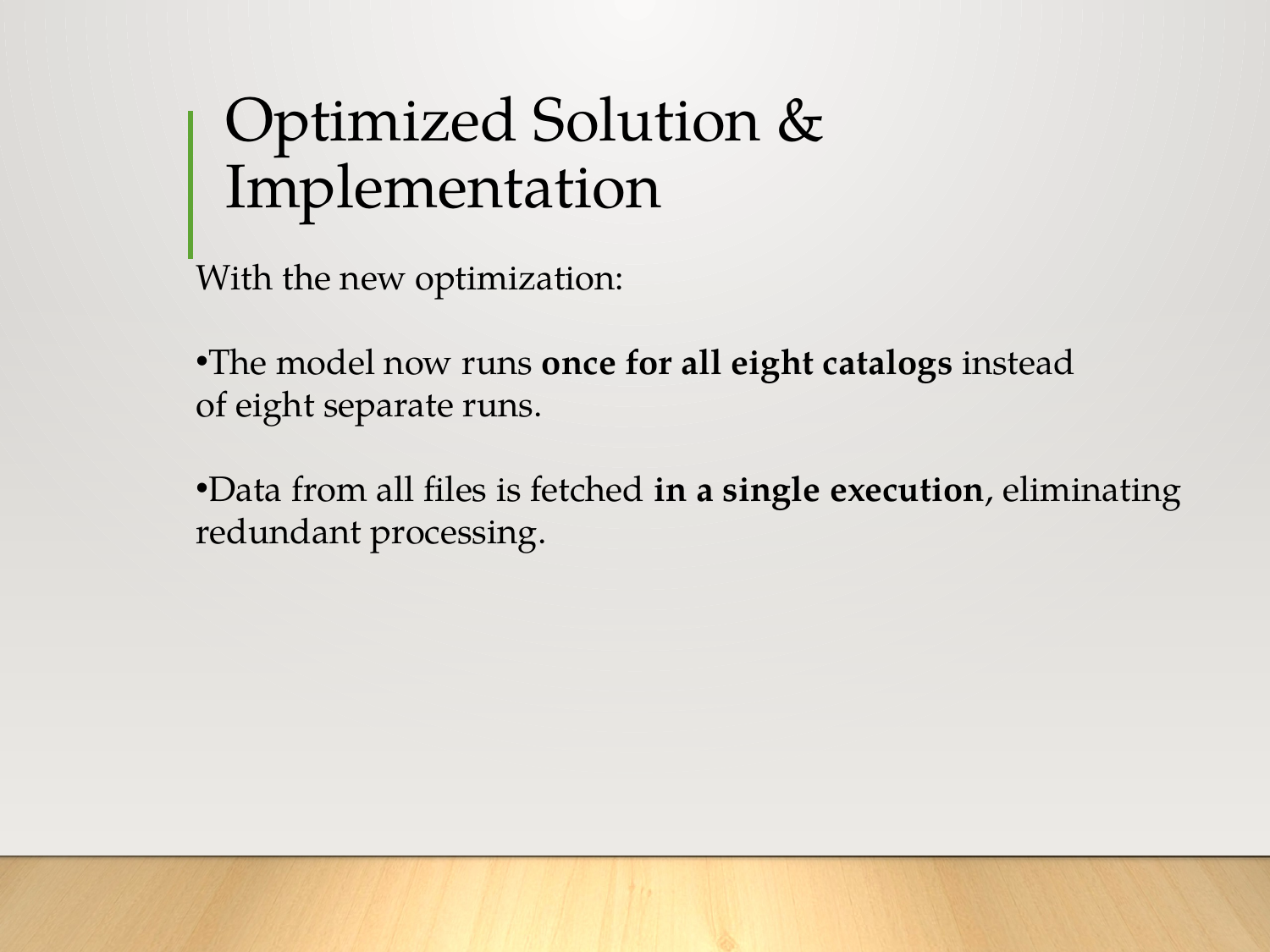

# Optimized Solution & Implementation
With the new optimization:

The model now runs once for all eight catalogs instead
of eight separate runs.

Data from all files is fetched in a single execution, eliminating
redundant processing.